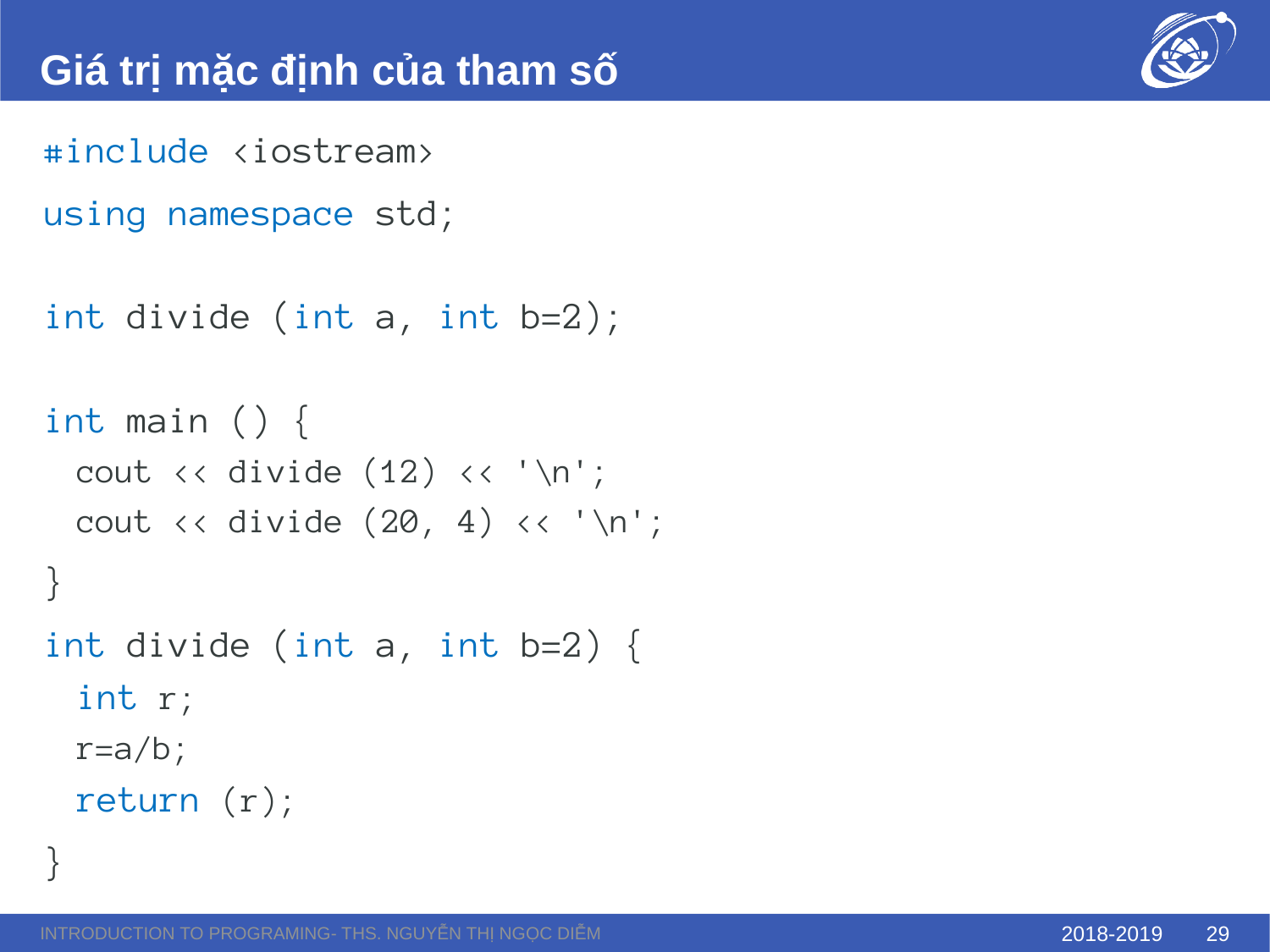

# Giá trị mặc định của tham số
#include <iostream>
using namespace std;
int divide (int a, int b=2);
int main () {
cout << divide (12) << '\n';
cout << divide (20, 4) << '\n';
}
int divide (int a, int b=2) {
int r;
r=a/b;
return (r);
}

Introduction to Programing- ThS. Nguyễn Thị Ngọc Diễm
2018-2019
29